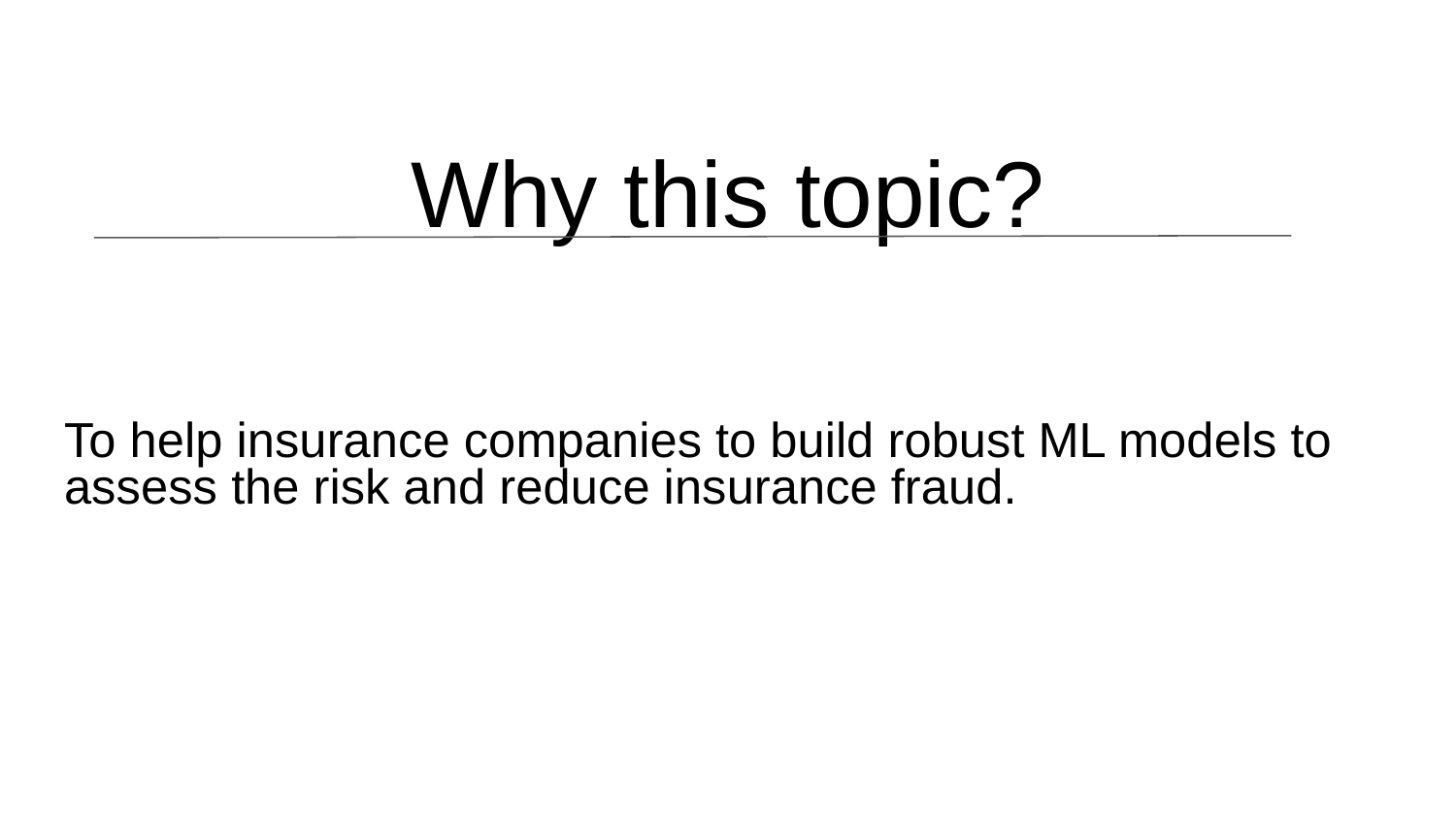

# Why this topic?

To help insurance companies to build robust ML models to assess the risk and reduce insurance fraud.